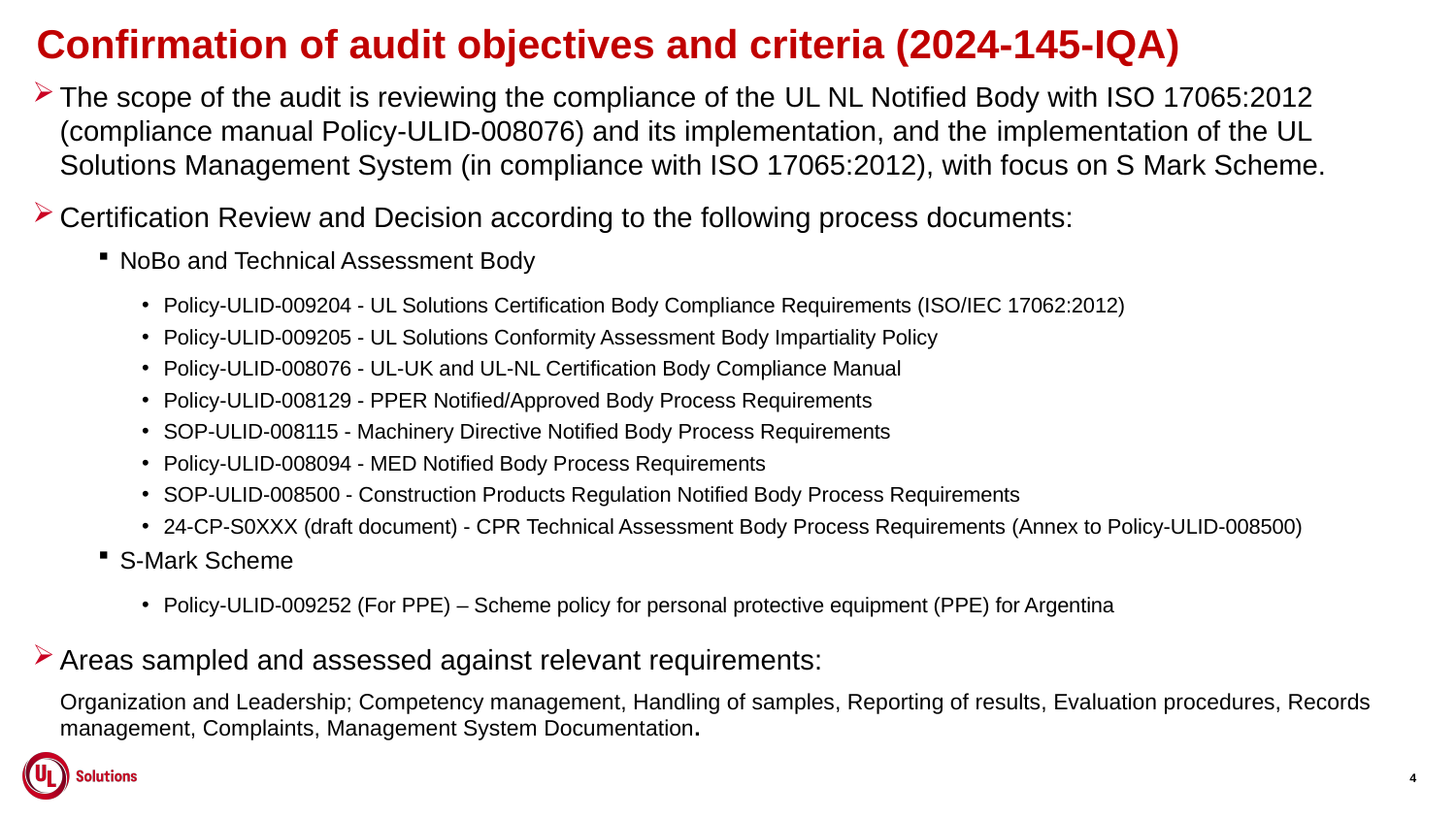

# Confirmation of audit objectives and criteria (2024-145-IQA)
The scope of the audit is reviewing the compliance of the UL NL Notified Body with ISO 17065:2012 (compliance manual Policy-ULID-008076) and its implementation, and the implementation of the UL Solutions Management System (in compliance with ISO 17065:2012), with focus on S Mark Scheme.
Certification Review and Decision according to the following process documents:
NoBo and Technical Assessment Body
Policy-ULID-009204 - UL Solutions Certification Body Compliance Requirements (ISO/IEC 17062:2012)
Policy-ULID-009205 - UL Solutions Conformity Assessment Body Impartiality Policy
Policy-ULID-008076 - UL-UK and UL-NL Certification Body Compliance Manual
Policy-ULID-008129 - PPER Notified/Approved Body Process Requirements
SOP-ULID-008115 - Machinery Directive Notified Body Process Requirements
Policy-ULID-008094 - MED Notified Body Process Requirements
SOP-ULID-008500 - Construction Products Regulation Notified Body Process Requirements
24-CP-S0XXX (draft document) - CPR Technical Assessment Body Process Requirements (Annex to Policy-ULID-008500)
S-Mark Scheme
Policy-ULID-009252 (For PPE) – Scheme policy for personal protective equipment (PPE) for Argentina
Areas sampled and assessed against relevant requirements:
Organization and Leadership; Competency management, Handling of samples, Reporting of results, Evaluation procedures, Records management, Complaints, Management System Documentation.
4